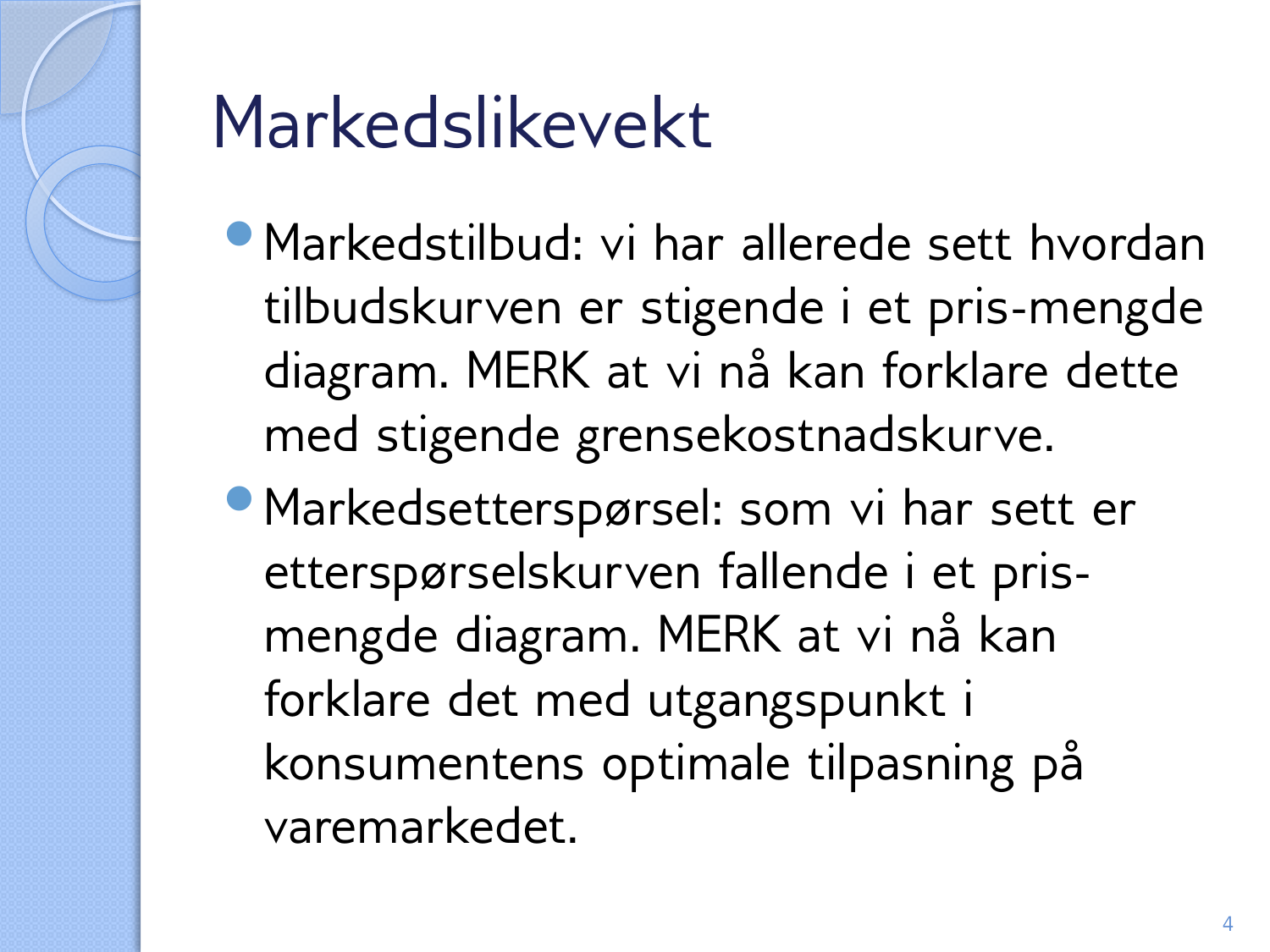

# Markedslikevekt
Markedstilbud: vi har allerede sett hvordan tilbudskurven er stigende i et pris-mengde diagram. MERK at vi nå kan forklare dette med stigende grensekostnadskurve.
Markedsetterspørsel: som vi har sett er etterspørselskurven fallende i et pris-mengde diagram. MERK at vi nå kan forklare det med utgangspunkt i konsumentens optimale tilpasning på varemarkedet.
4